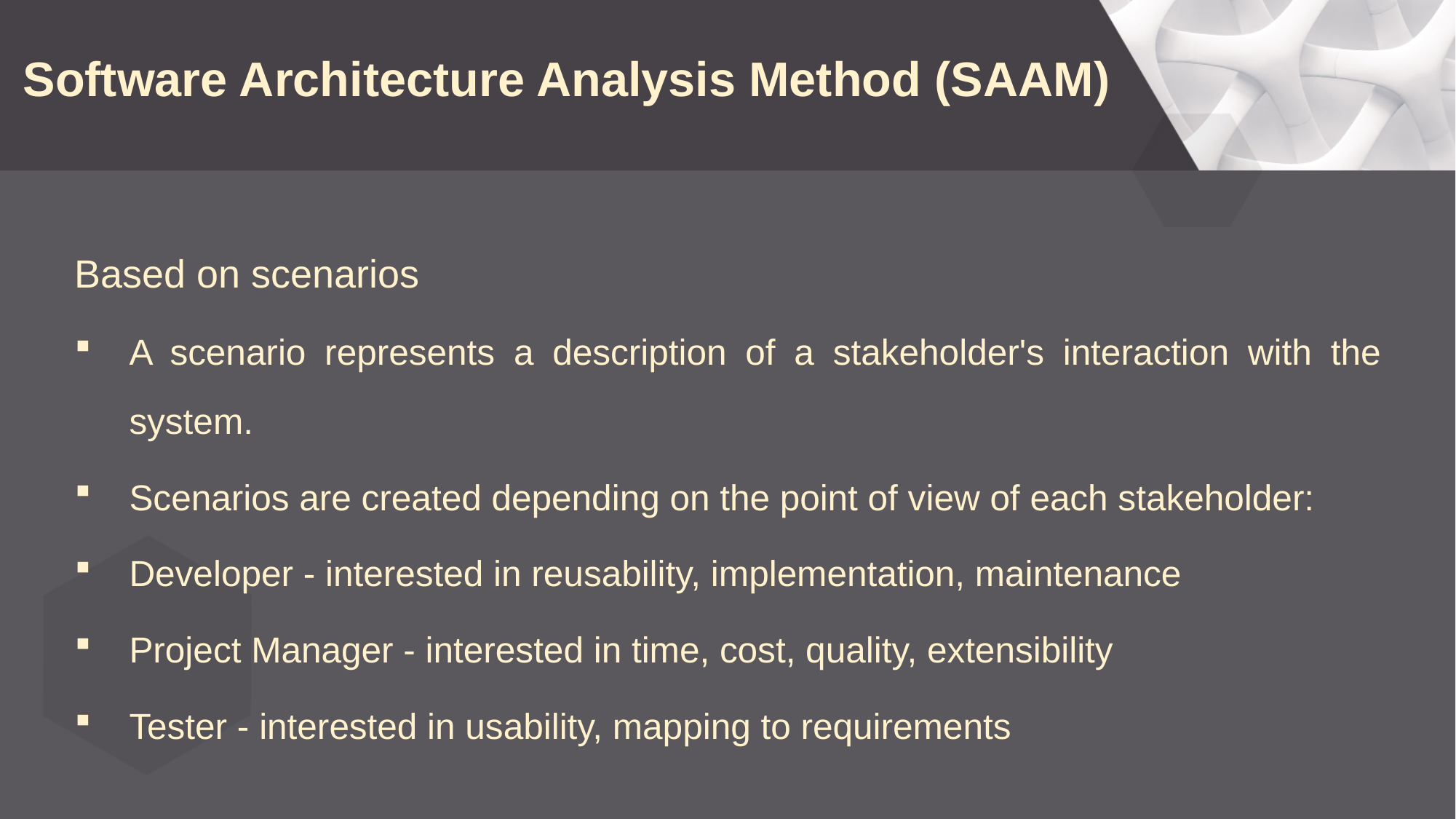

# Software Architecture Analysis Method (SAAM)
Based on scenarios
A scenario represents a description of a stakeholder's interaction with the system.
Scenarios are created depending on the point of view of each stakeholder:
Developer - interested in reusability, implementation, maintenance
Project Manager - interested in time, cost, quality, extensibility
Tester - interested in usability, mapping to requirements